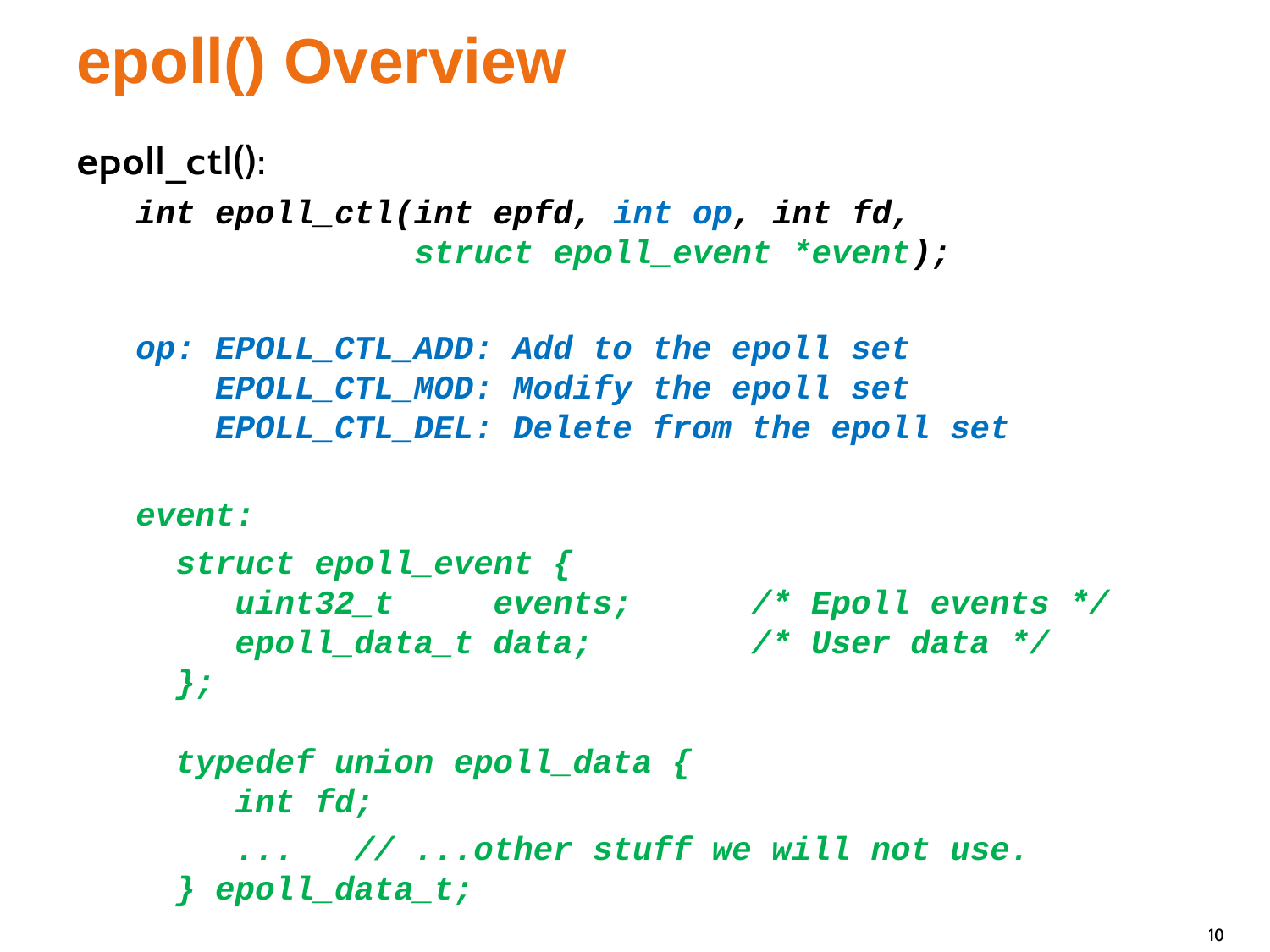

# epoll() Overview
epoll_ctl():
int epoll_ctl(int epfd, int op, int fd,
              struct epoll_event *event);

op: EPOLL_CTL_ADD: Add to the epoll set
    EPOLL_CTL_MOD: Modify the epoll set
    EPOLL_CTL_DEL: Delete from the epoll set
event:
  struct epoll_event {
     uint32_t     events;      /* Epoll events */
     epoll_data_t data;        /* User data */
  };
  typedef union epoll_data {
     int fd;
     ...   // ...other stuff we will not use.
  } epoll_data_t;